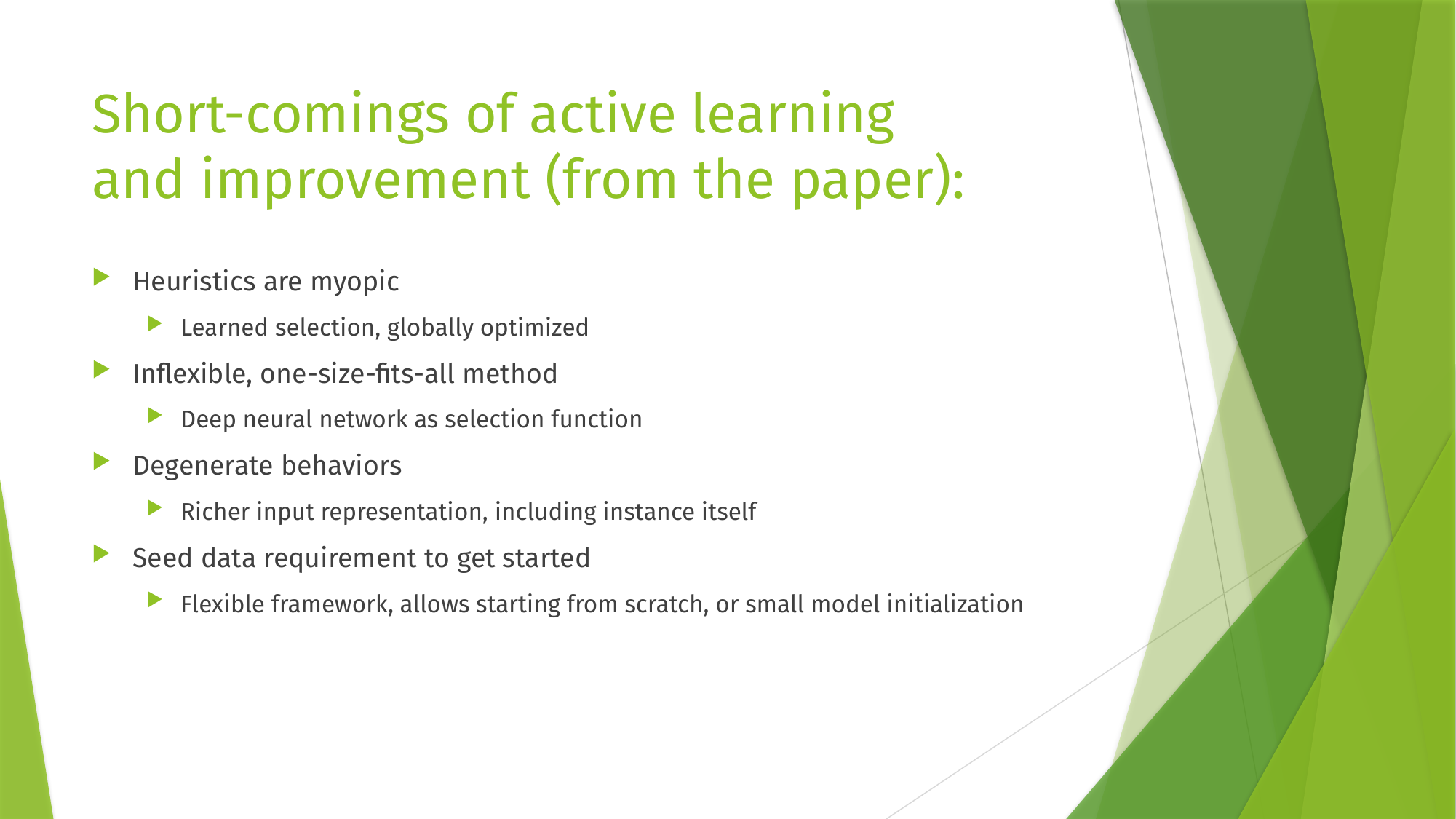

# Short-comings of active learning and improvement (from the paper):
Heuristics are myopic
Learned selection, globally optimized
Inflexible, one-size-fits-all method
Deep neural network as selection function
Degenerate behaviors
Richer input representation, including instance itself
Seed data requirement to get started
Flexible framework, allows starting from scratch, or small model initialization